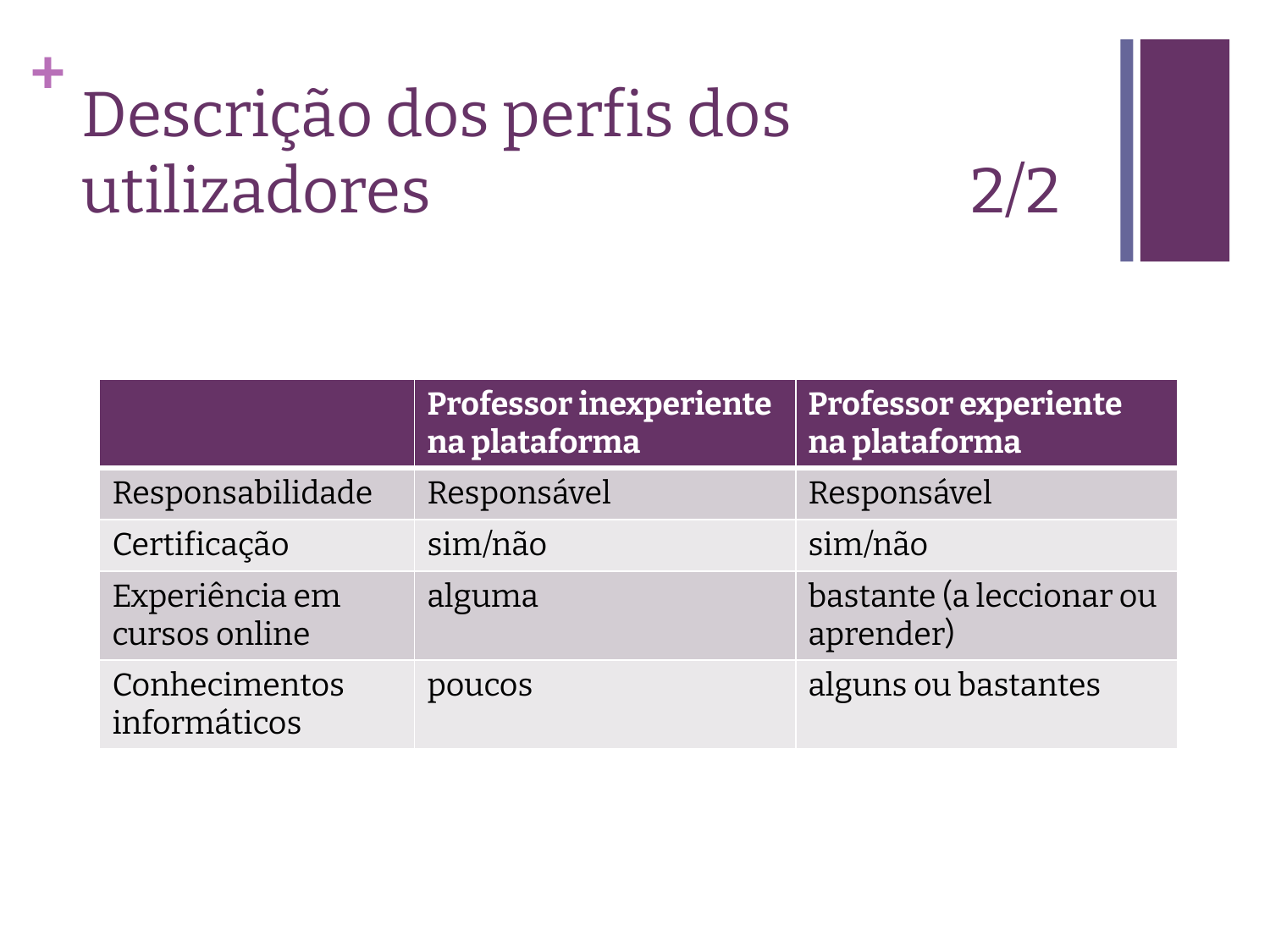

# Descrição dos perfis dos utilizadores					2/2
|  | Professor inexperiente na plataforma | Professor experiente na plataforma |
| --- | --- | --- |
| Responsabilidade | Responsável | Responsável |
| Certificação | sim/não | sim/não |
| Experiência em cursos online | alguma | bastante (a leccionar ou aprender) |
| Conhecimentos informáticos | poucos | alguns ou bastantes |